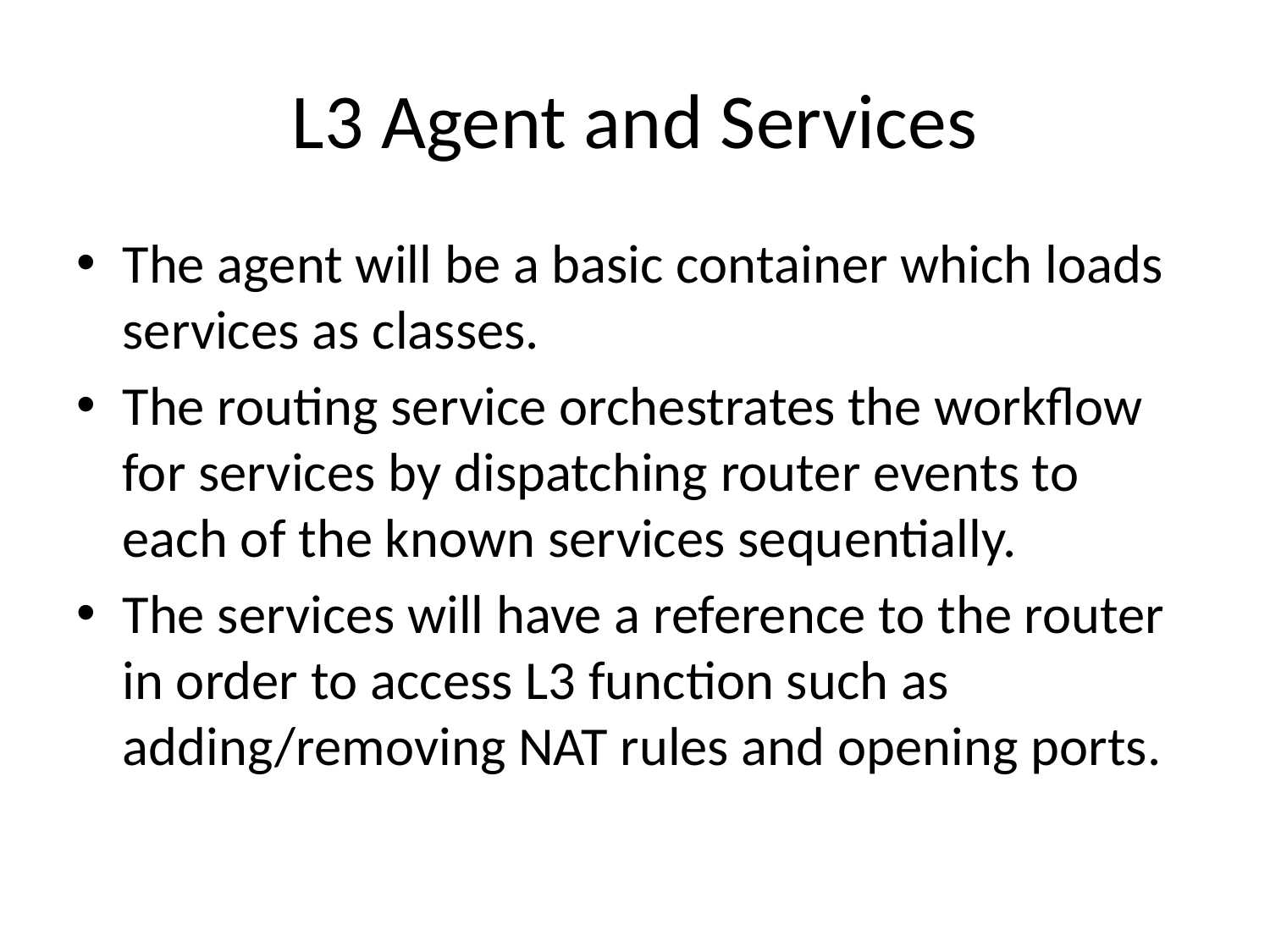

# L3 Agent and Services
The agent will be a basic container which loads services as classes.
The routing service orchestrates the workflow for services by dispatching router events to each of the known services sequentially.
The services will have a reference to the router in order to access L3 function such as adding/removing NAT rules and opening ports.